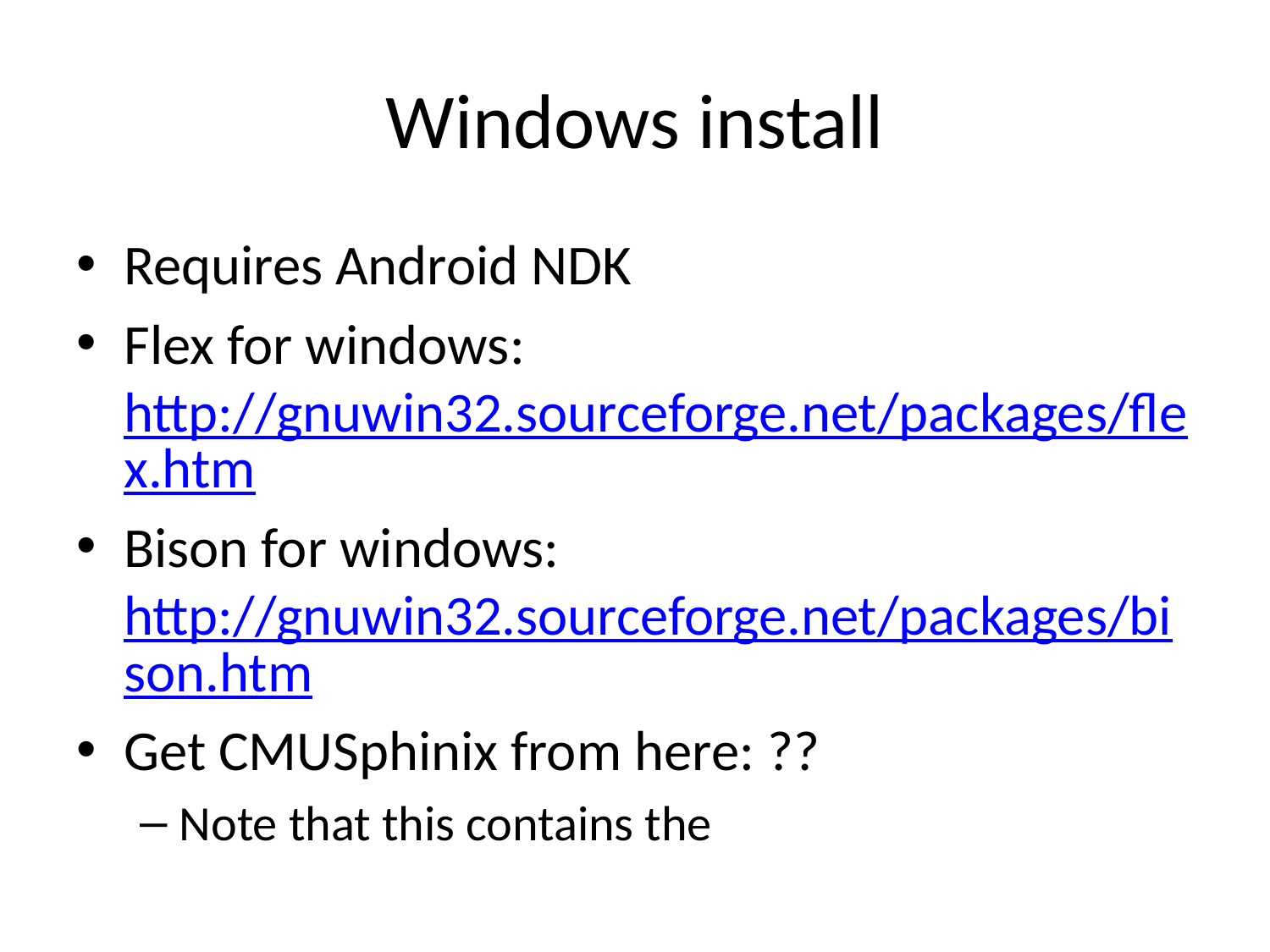

# Windows install
Requires Android NDK
Flex for windows: http://gnuwin32.sourceforge.net/packages/flex.htm
Bison for windows: http://gnuwin32.sourceforge.net/packages/bison.htm
Get CMUSphinix from here: ??
Note that this contains the